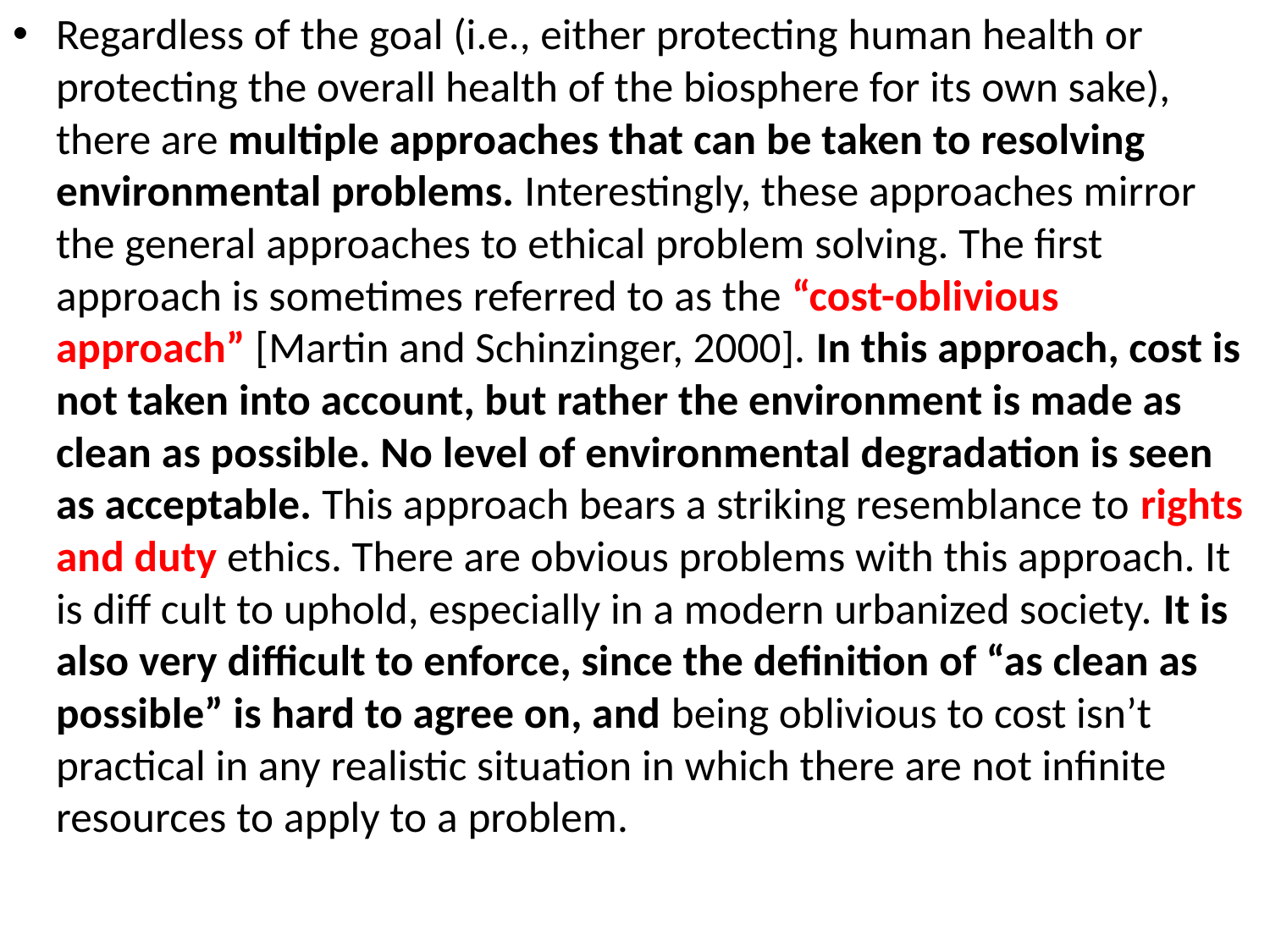

Regardless of the goal (i.e., either protecting human health or protecting the overall health of the biosphere for its own sake), there are multiple approaches that can be taken to resolving environmental problems. Interestingly, these approaches mirror the general approaches to ethical problem solving. The first approach is sometimes referred to as the “cost-oblivious approach” [Martin and Schinzinger, 2000]. In this approach, cost is not taken into account, but rather the environment is made as clean as possible. No level of environmental degradation is seen as acceptable. This approach bears a striking resemblance to rights and duty ethics. There are obvious problems with this approach. It is diff cult to uphold, especially in a modern urbanized society. It is also very difficult to enforce, since the definition of “as clean as possible” is hard to agree on, and being oblivious to cost isn’t practical in any realistic situation in which there are not infinite resources to apply to a problem.